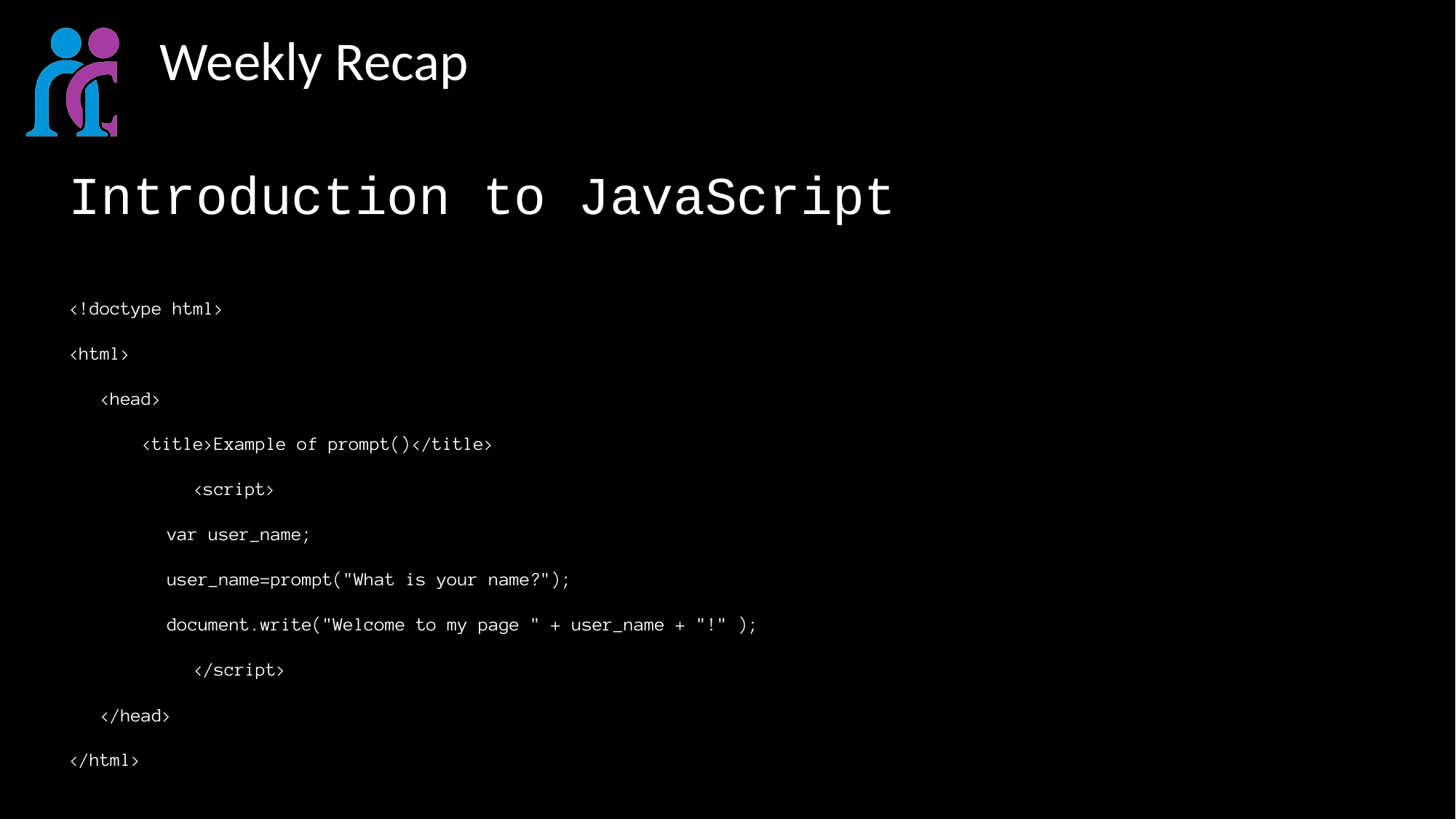

# Weekly Recap
Introduction to JavaScript

<!doctype html>
<html>
   <head>
       <title>Example of prompt()</title>
            <script>
	var user_name;
	user_name=prompt("What is your name?");
	document.write("Welcome to my page " + user_name + "!" );
            </script>
   </head>
</html>